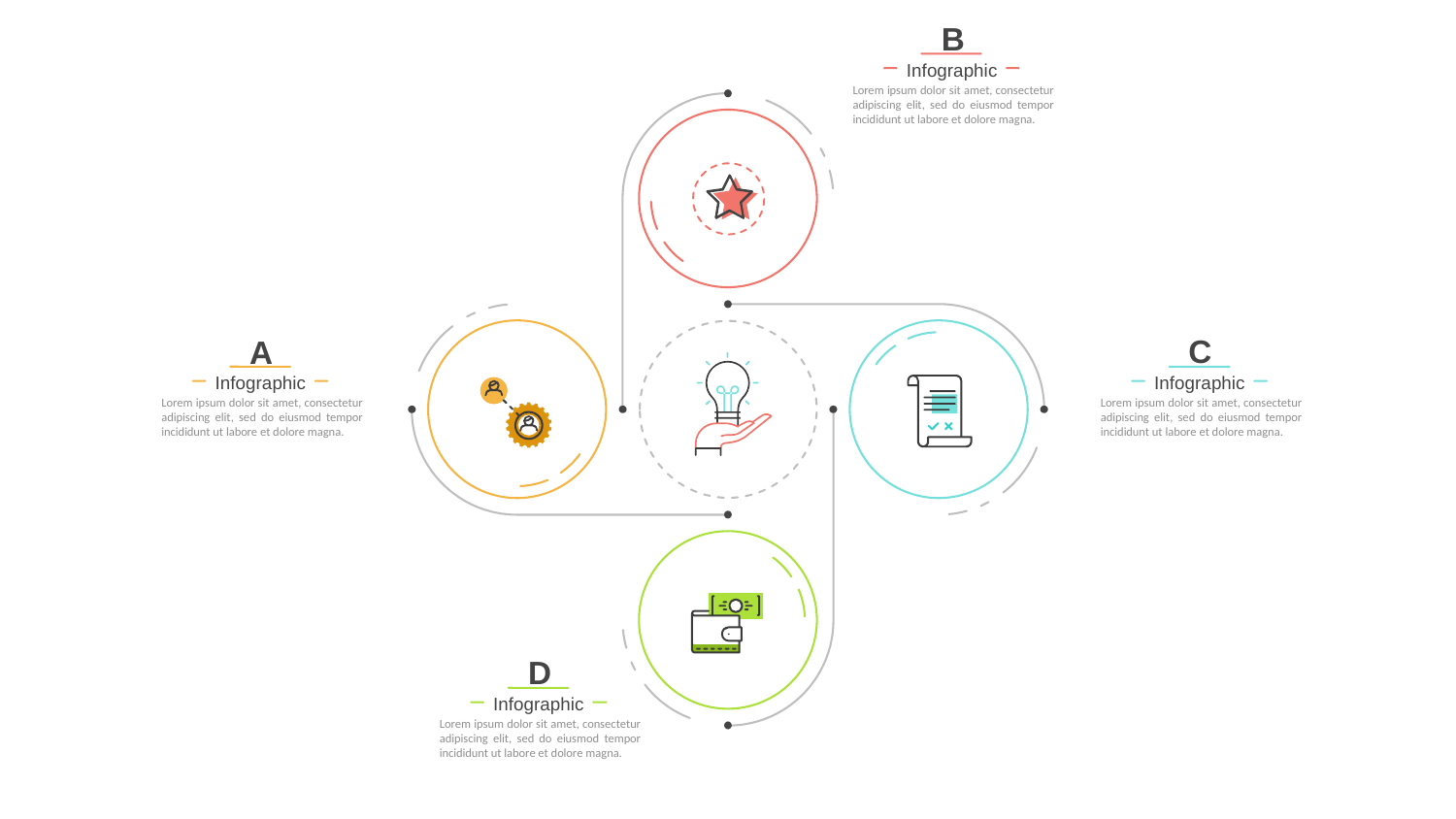

B

Infographic
Lorem ipsum dolor sit amet, consectetur adipiscing elit, sed do eiusmod tempor incididunt ut labore et dolore magna.

C

Infographic
Lorem ipsum dolor sit amet, consectetur adipiscing elit, sed do eiusmod tempor incididunt ut labore et dolore magna.
A

Infographic
Lorem ipsum dolor sit amet, consectetur adipiscing elit, sed do eiusmod tempor incididunt ut labore et dolore magna.

D

Infographic
Lorem ipsum dolor sit amet, consectetur adipiscing elit, sed do eiusmod tempor incididunt ut labore et dolore magna.